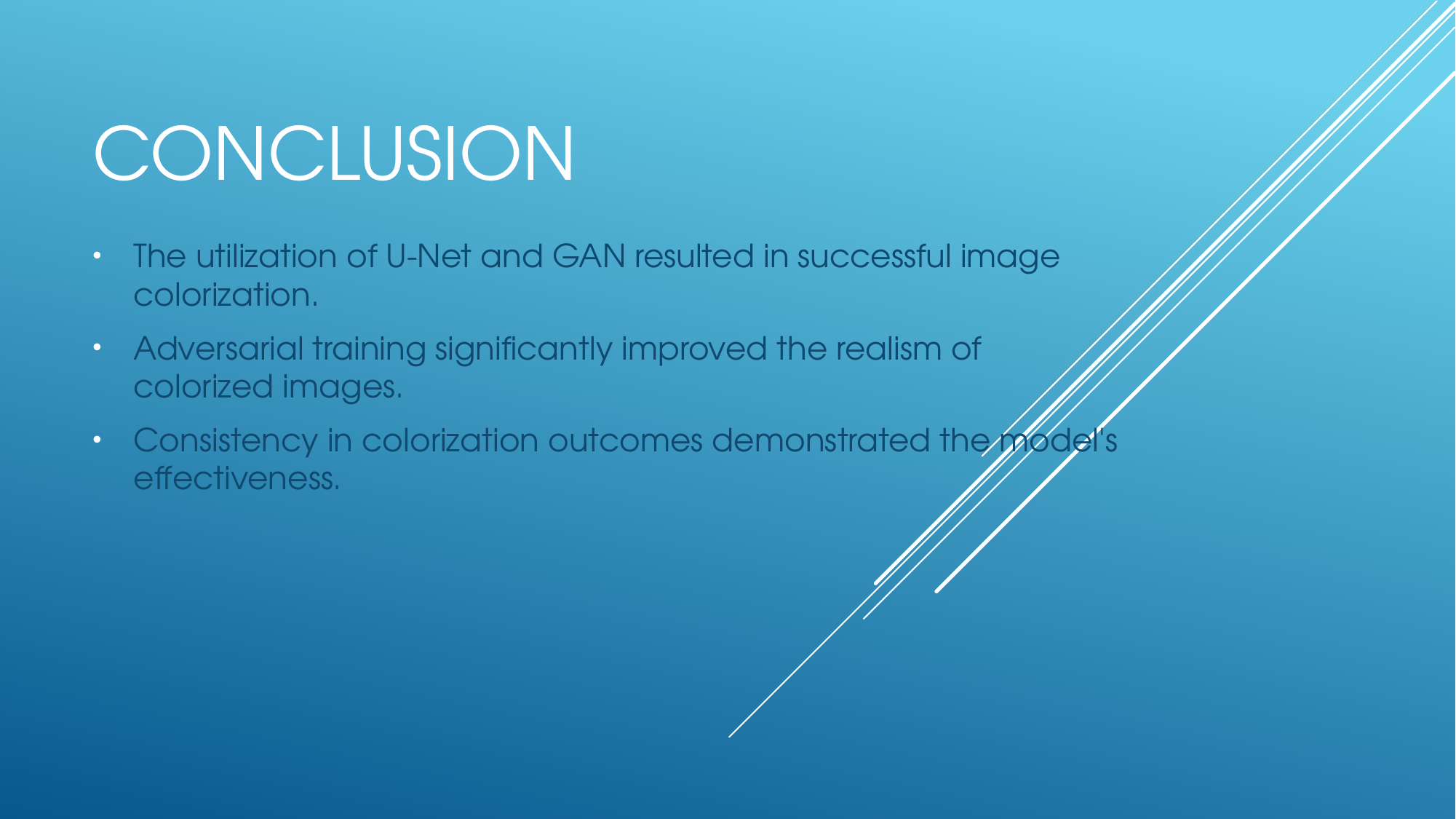

# Conclusion
The utilization of U-Net and GAN resulted in successful image colorization.
Adversarial training significantly improved the realism of colorized images.
Consistency in colorization outcomes demonstrated the model's effectiveness.